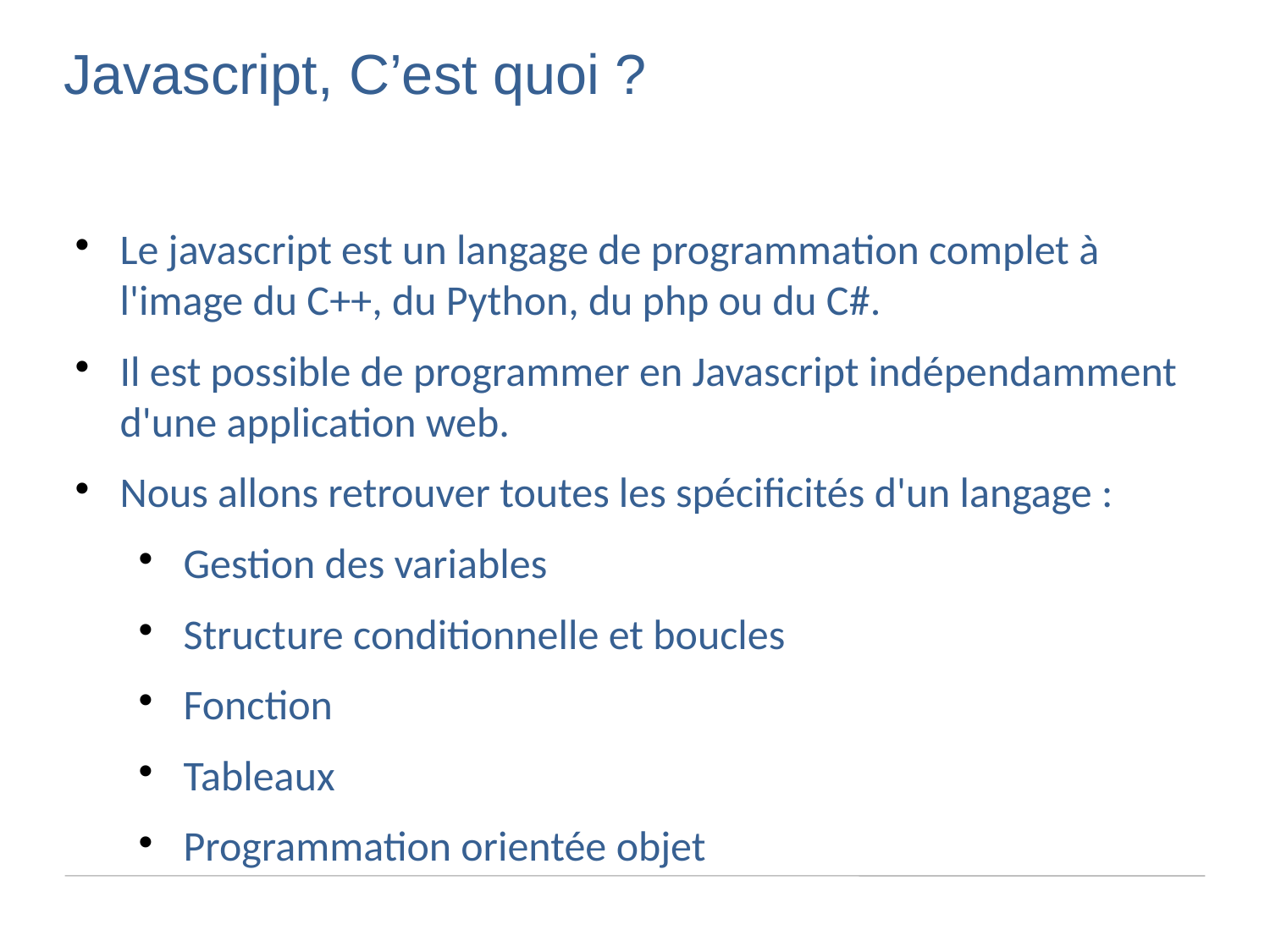

Javascript, C’est quoi ?
Le javascript est un langage de programmation complet à l'image du C++, du Python, du php ou du C#.
Il est possible de programmer en Javascript indépendamment d'une application web.
Nous allons retrouver toutes les spécificités d'un langage :
Gestion des variables
Structure conditionnelle et boucles
Fonction
Tableaux
Programmation orientée objet